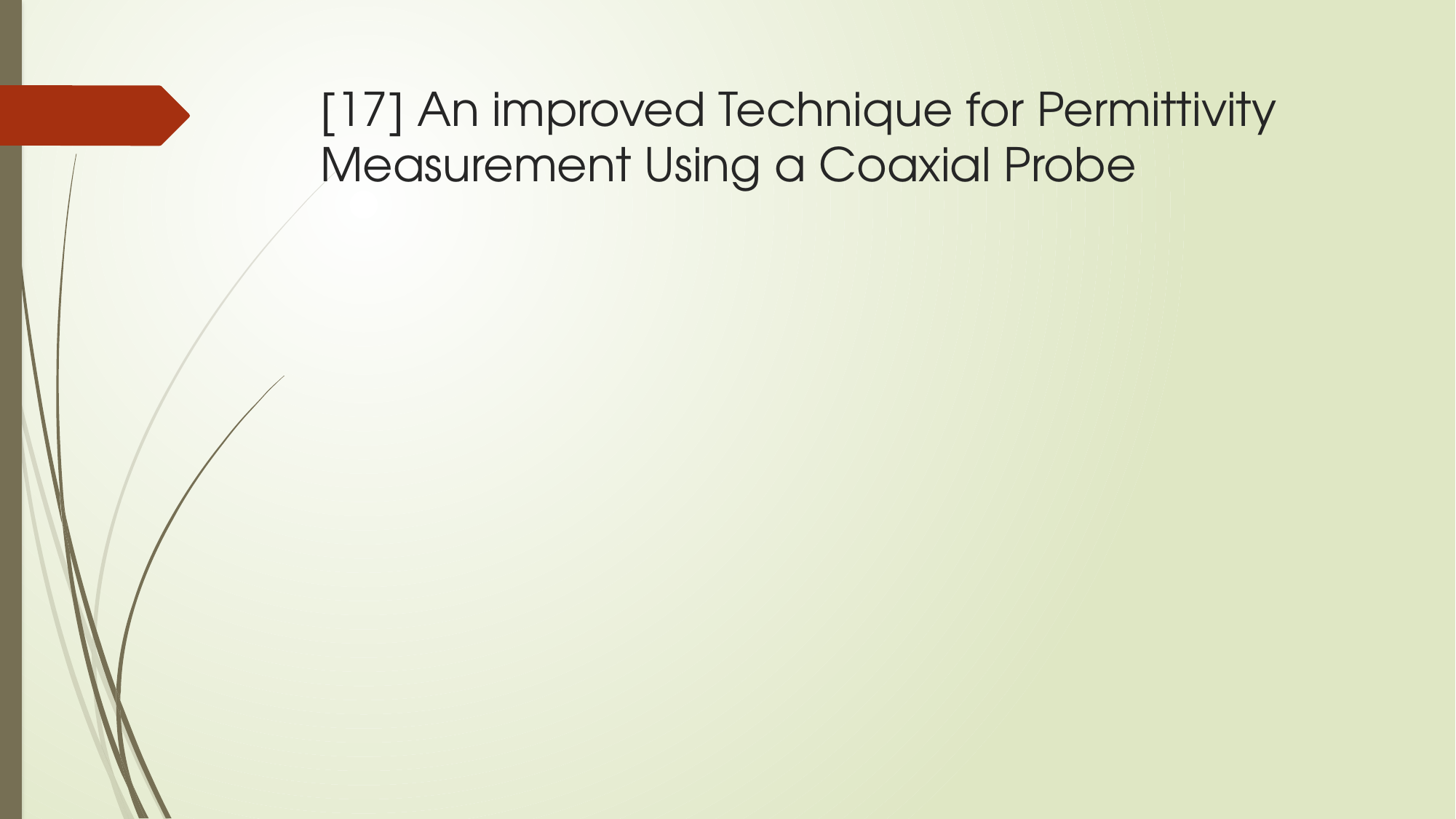

# [17] An improved Technique for Permittivity Measurement Using a Coaxial Probe